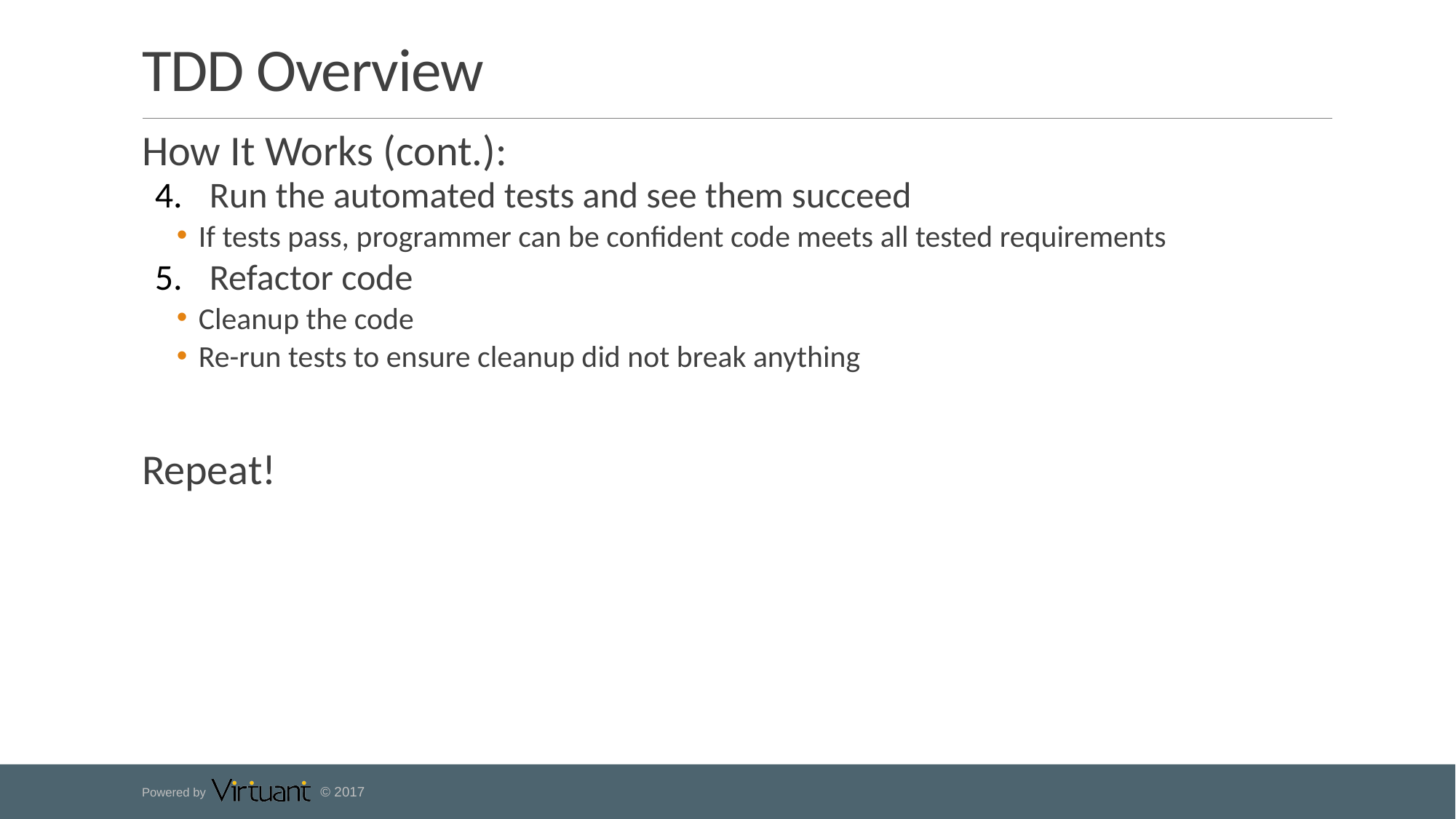

# TDD Overview
How It Works (cont.):
Run the automated tests and see them succeed
If tests pass, programmer can be confident code meets all tested requirements
Refactor code
Cleanup the code
Re-run tests to ensure cleanup did not break anything

Repeat!